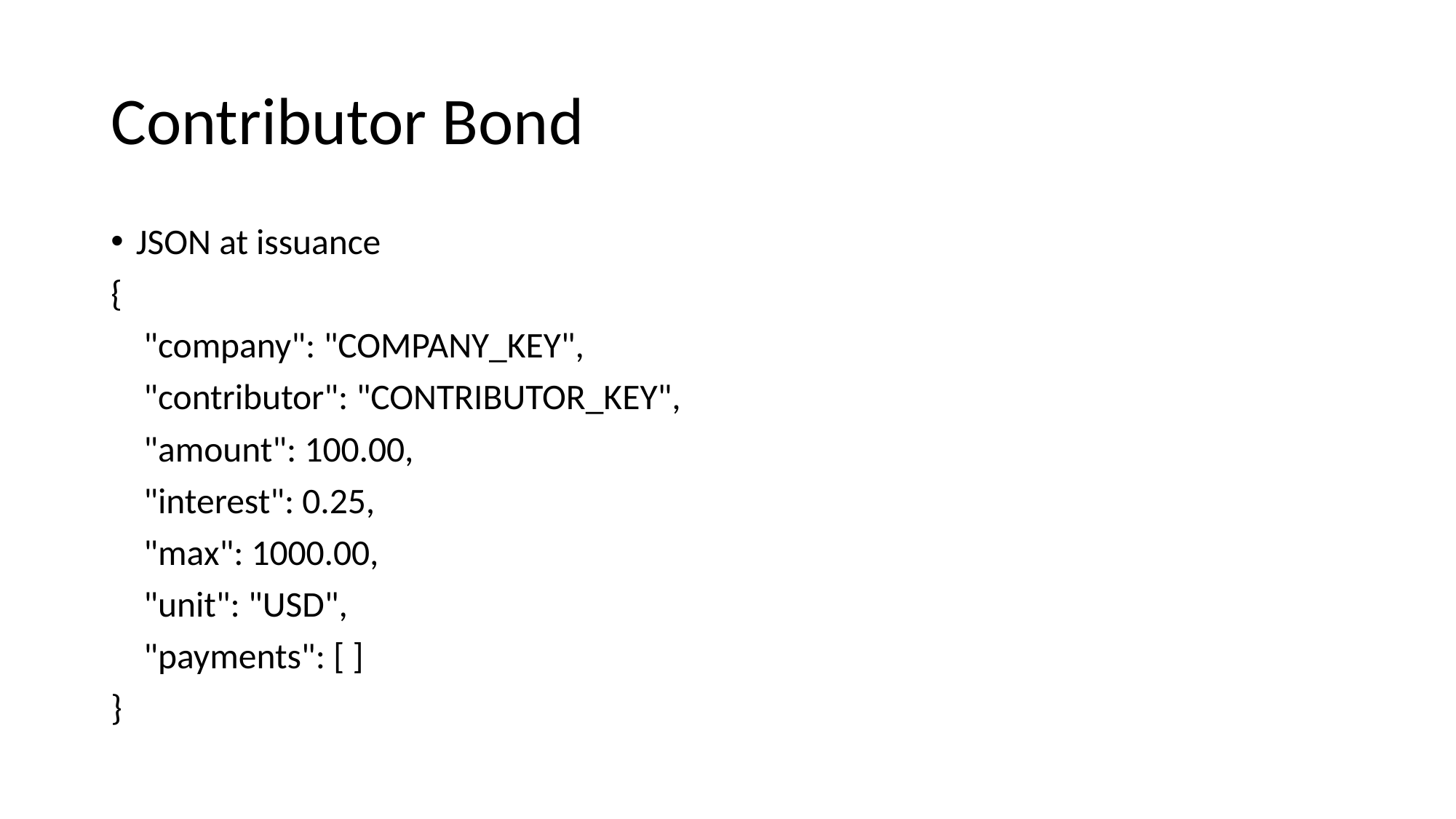

# Contributor Bond
JSON at issuance
{
    "company": "COMPANY_KEY",
    "contributor": "CONTRIBUTOR_KEY",
    "amount": 100.00,
    "interest": 0.25,
    "max": 1000.00,
    "unit": "USD",
    "payments": [ ]
}